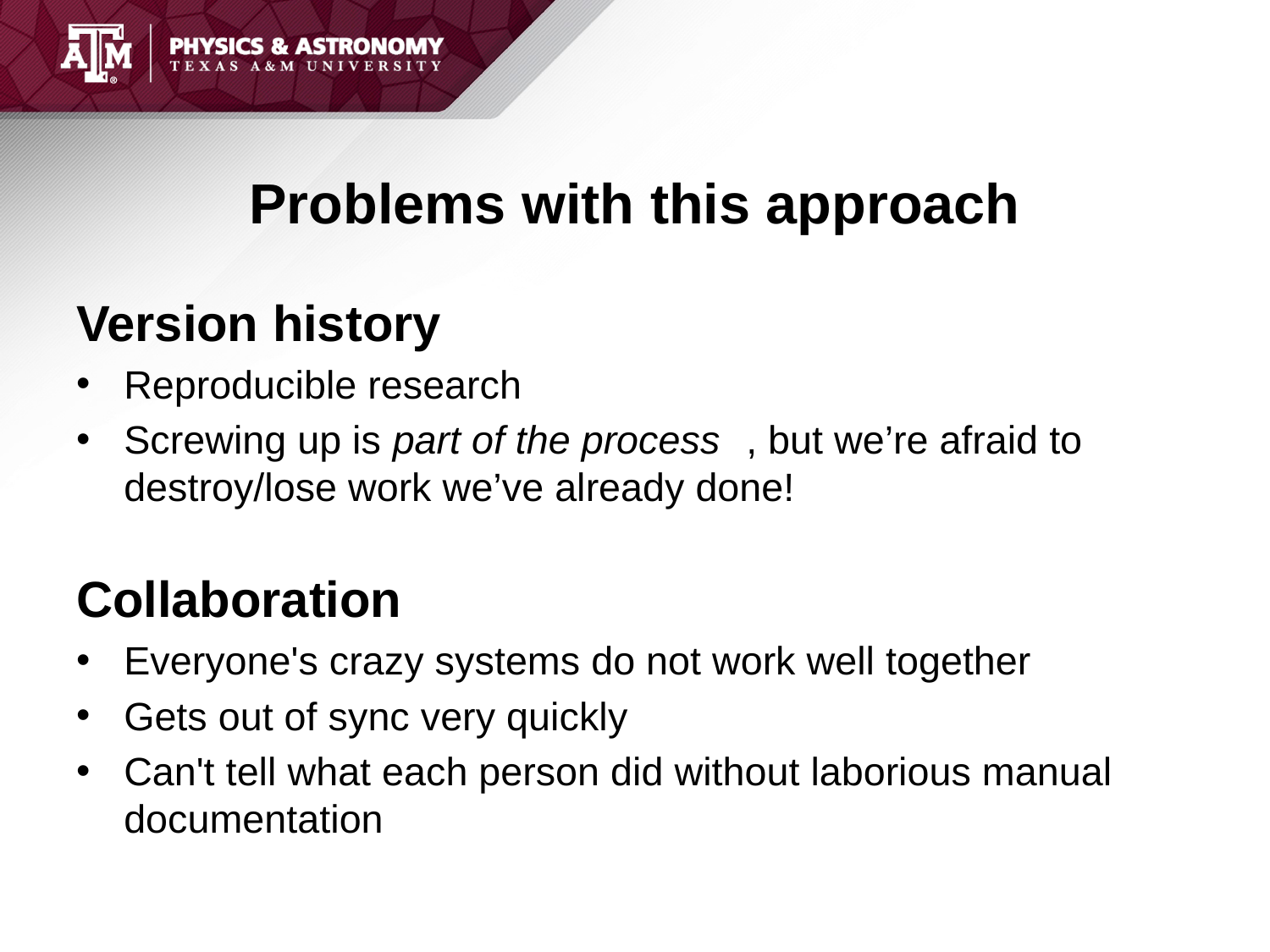

# Problems with this approach
Version history
Reproducible research
Screwing up is part of the process	, but we’re afraid to destroy/lose work we’ve already done!
Collaboration
Everyone's crazy systems do not work well together
Gets out of sync very quickly
Can't tell what each person did without laborious manual documentation